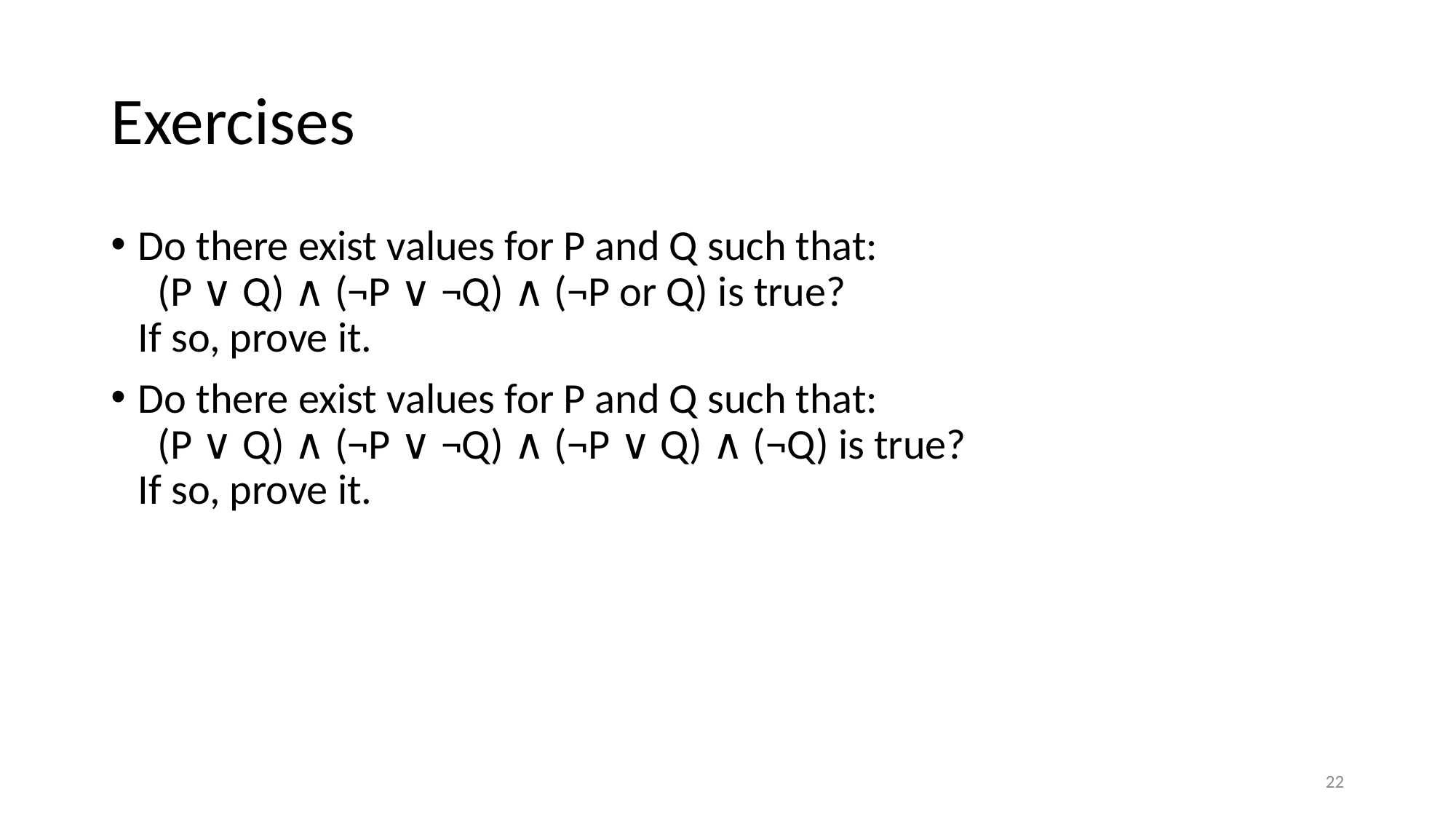

# Exercises
Do there exist values for P and Q such that:
  (P ∨ Q) ∧ (¬P ∨ ¬Q) ∧ (¬P or Q) is true?
If so, prove it.
Do there exist values for P and Q such that:
  (P ∨ Q) ∧ (¬P ∨ ¬Q) ∧ (¬P ∨ Q) ∧ (¬Q) is true?
If so, prove it.

22